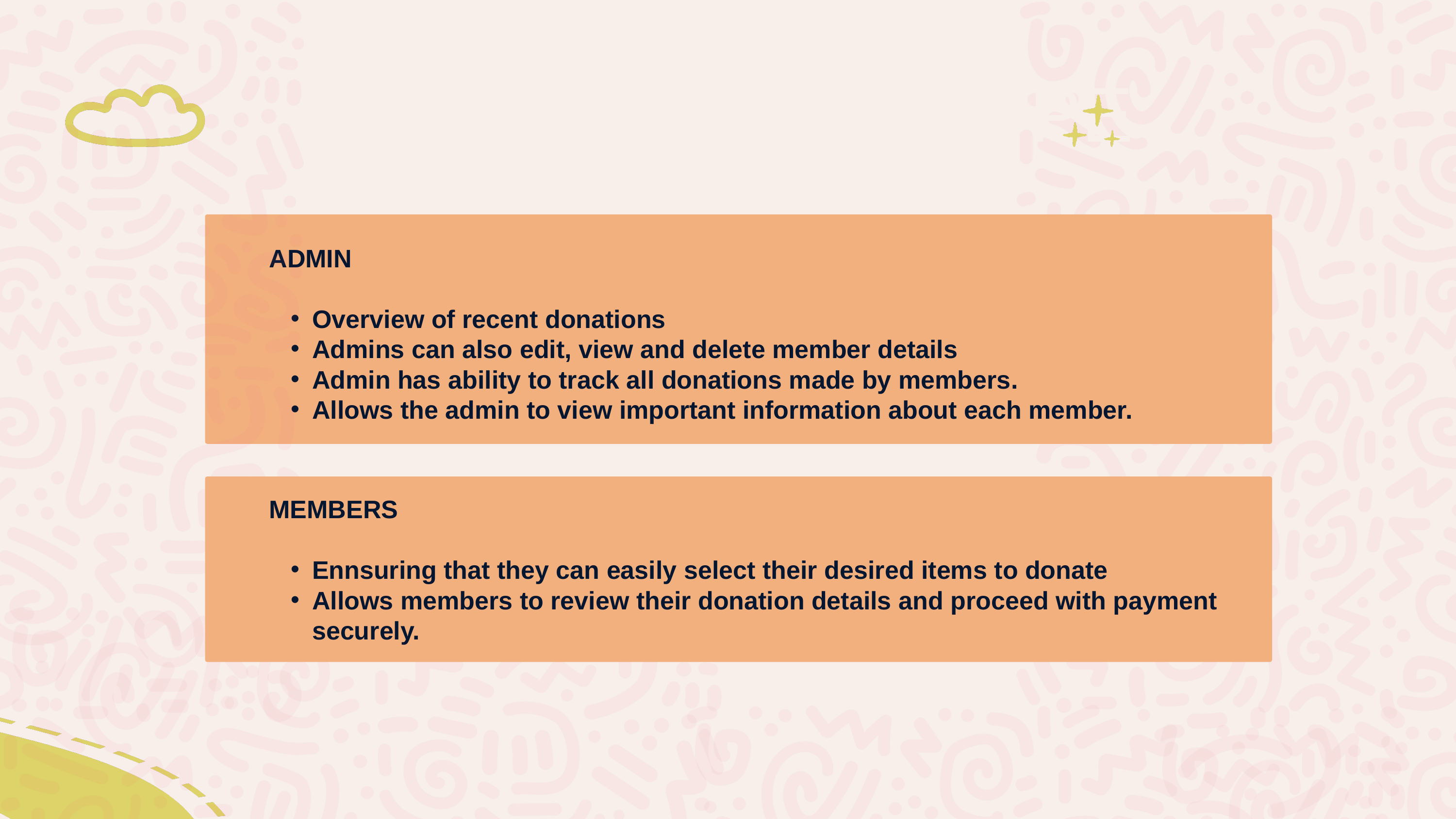

PROJECT SCOPE

ADMIN

Overview of recent donations
Admins can also edit, view and delete member details
Admin has ability to track all donations made by members.
Allows the admin to view important information about each member.

MEMBERS

Ennsuring that they can easily select their desired items to donate
Allows members to review their donation details and proceed with payment securely.